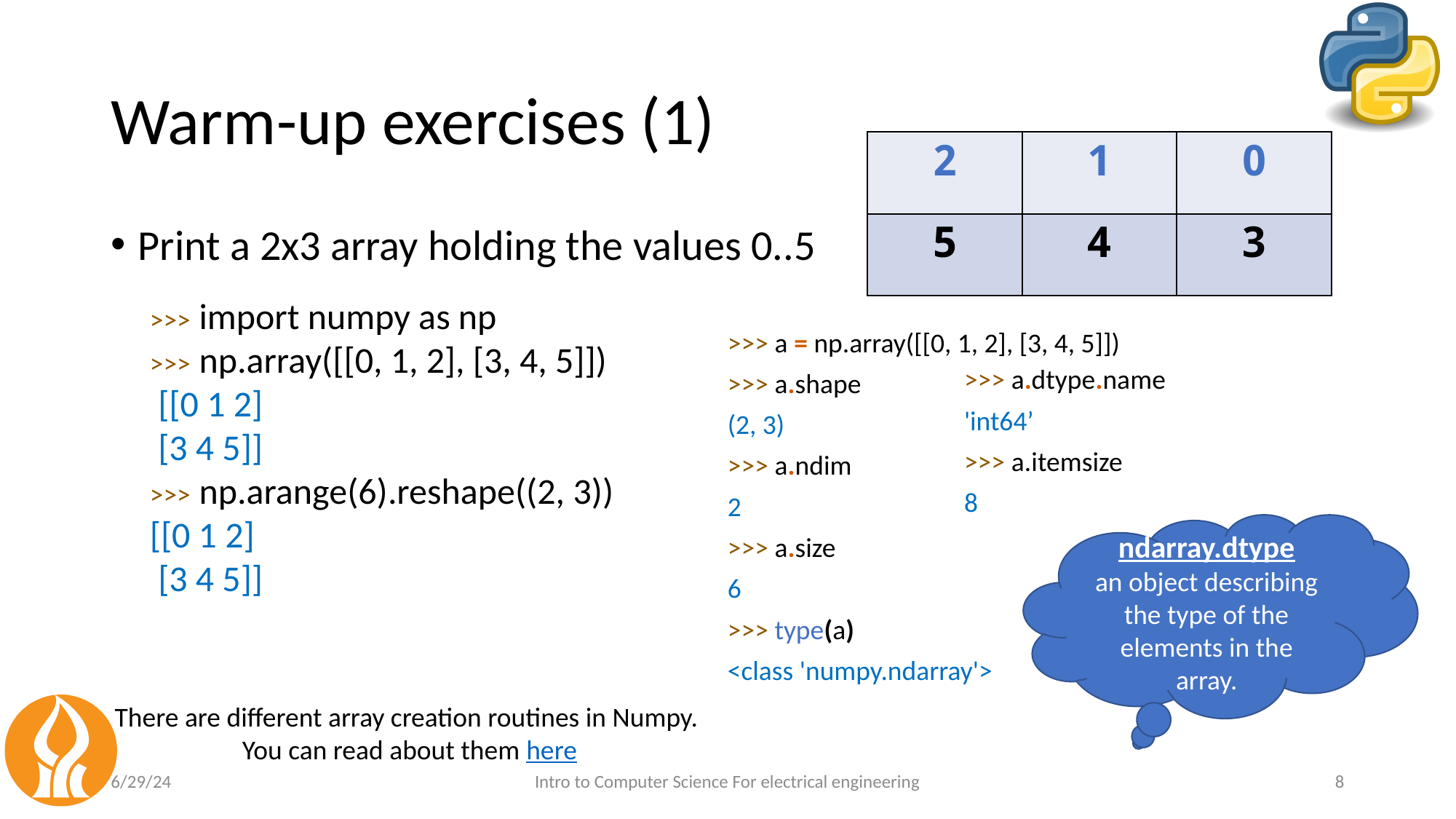

# Warm-up exercises (1)
| 2 | 1 | 0 |
| --- | --- | --- |
| 5 | 4 | 3 |
Print a 2x3 array holding the values 0..5

>>> import numpy as np
>>> np.array([[0, 1, 2], [3, 4, 5]])
 [[0 1 2]
 [3 4 5]]
>>> np.arange(6).reshape((2, 3))
[[0 1 2]
 [3 4 5]]
>>> a = np.array([[0, 1, 2], [3, 4, 5]])
>>> a.shape
(2, 3)
>>> a.ndim
2
>>> a.size
6
>>> type(a)
<class 'numpy.ndarray'>
>>> a.dtype.name
'int64’
>>> a.itemsize
8
ndarray.dtype
an object describing the type of the elements in the array.
There are different array creation routines in Numpy.
You can read about them here
6/29/24
Intro to Computer Science For electrical engineering
8